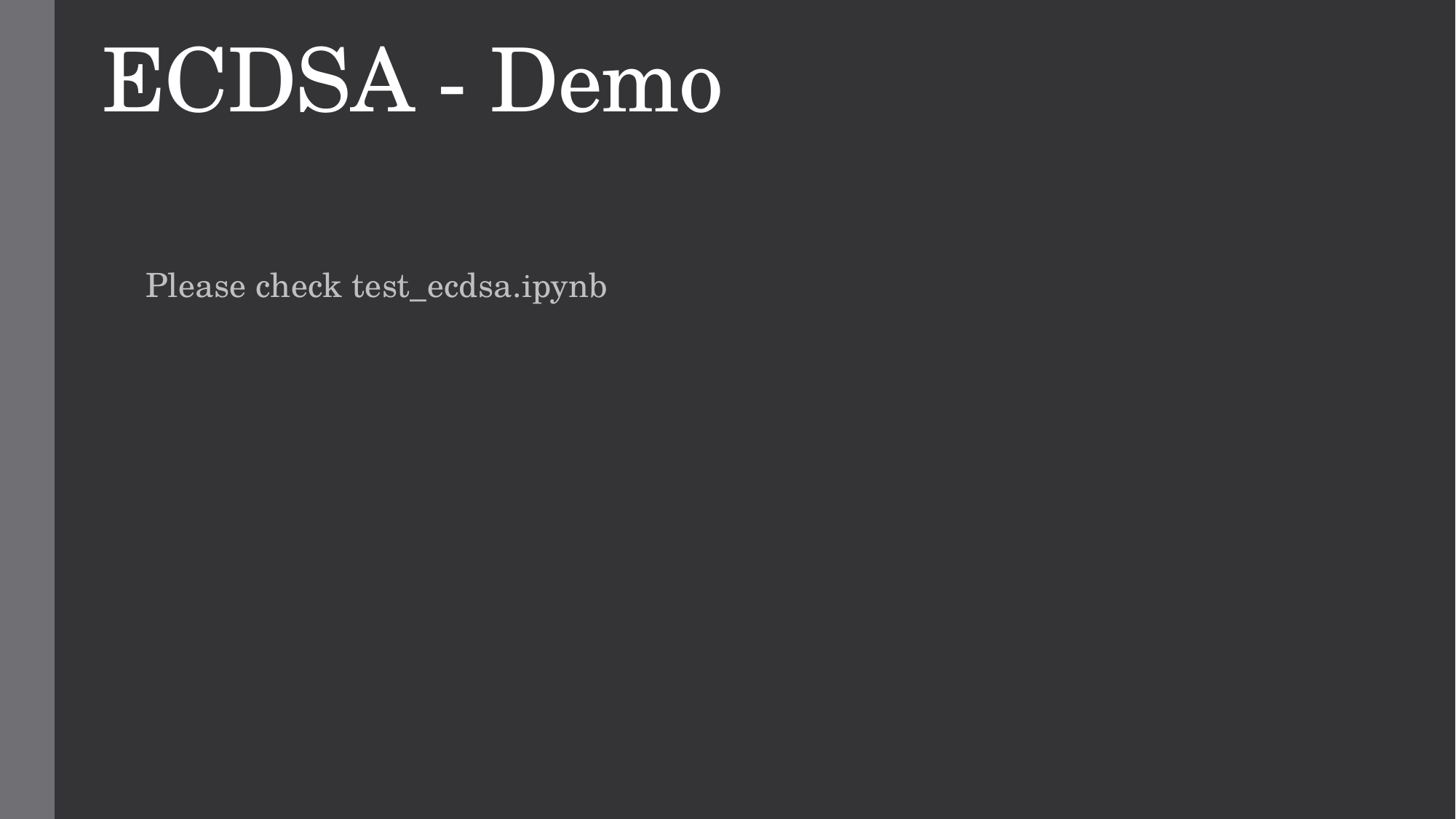

# ECDSA - Demo
Please check test_ecdsa.ipynb